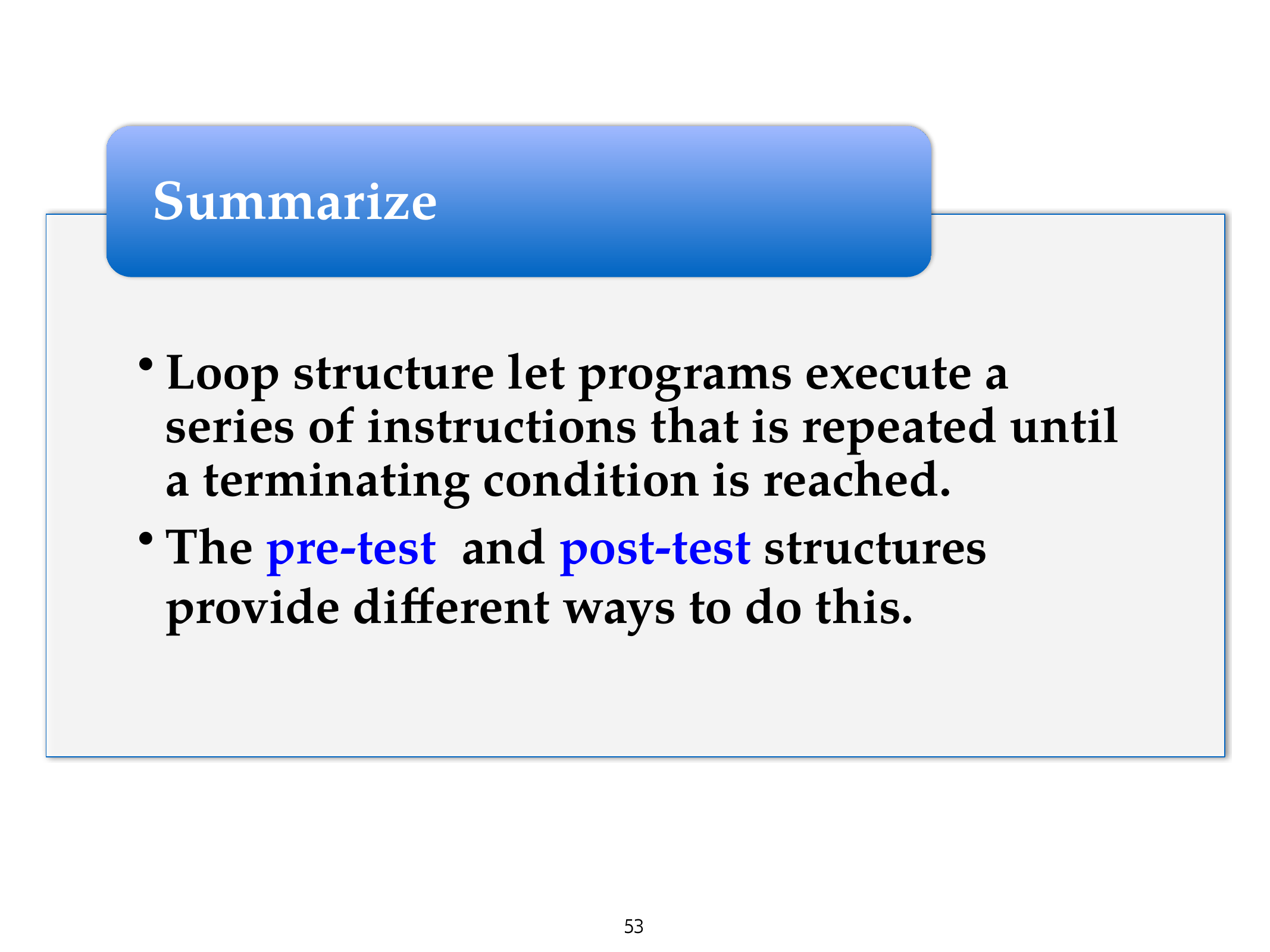

#
Loop structure let programs execute a series of instructions that is repeated until a terminating condition is reached.
The pre-test  and post-test structures provide different ways to do this.
Summarize

53